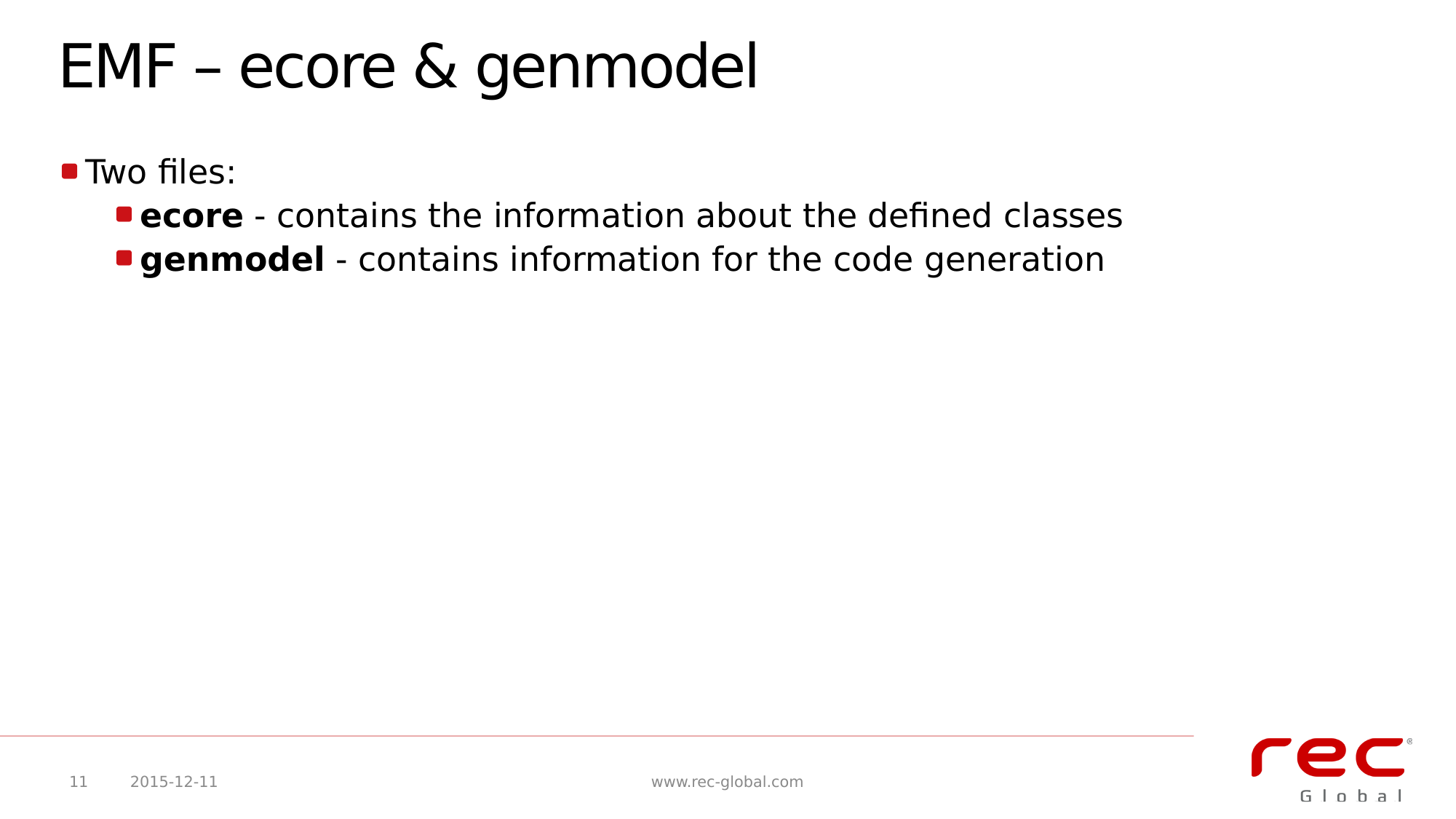

# EMF – ecore & genmodel
Two files:
ecore - contains the information about the defined classes
genmodel - contains information for the code generation

11
2015-12-11
www.rec-global.com